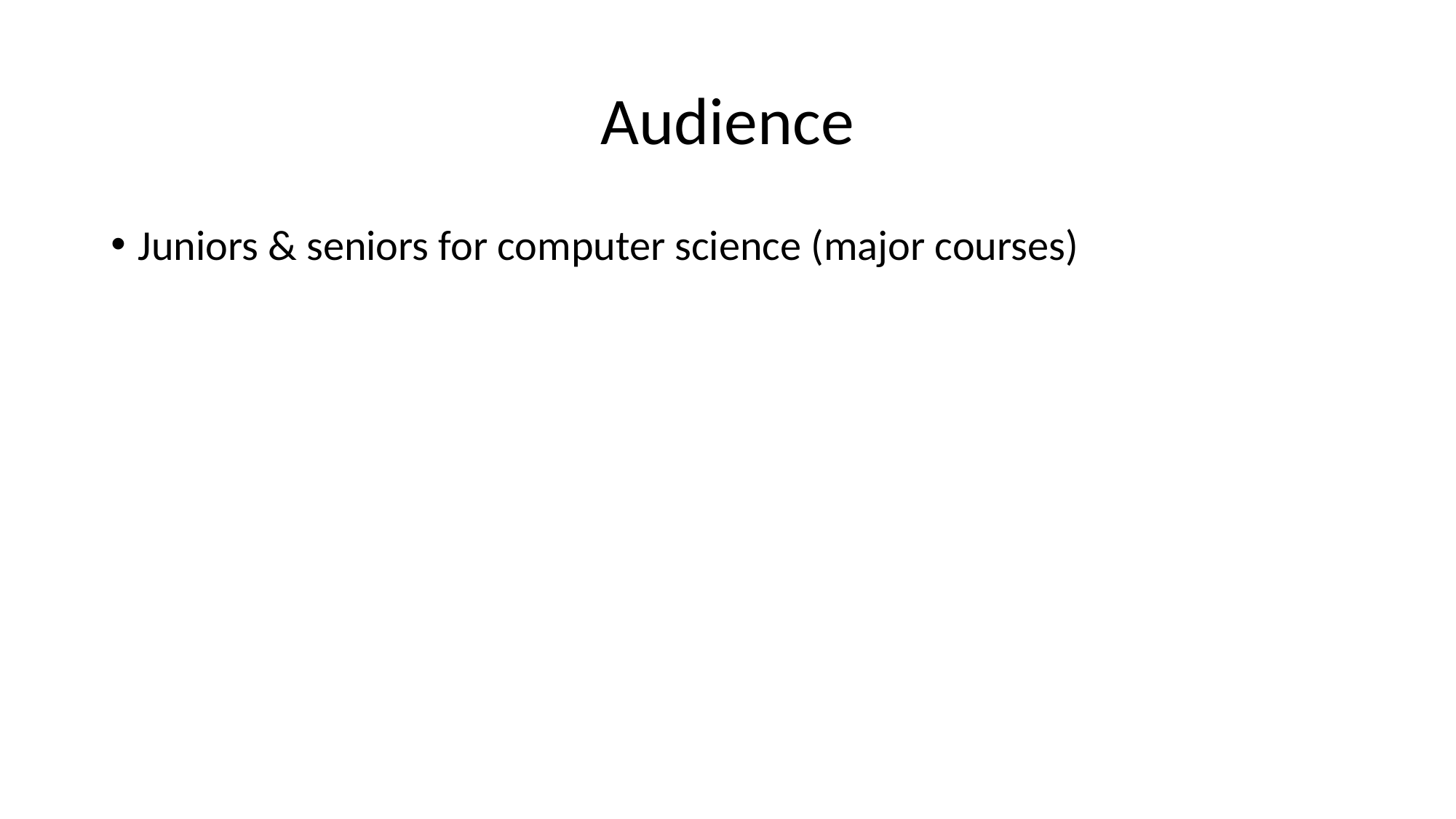

# Audience
Juniors & seniors for computer science (major courses)